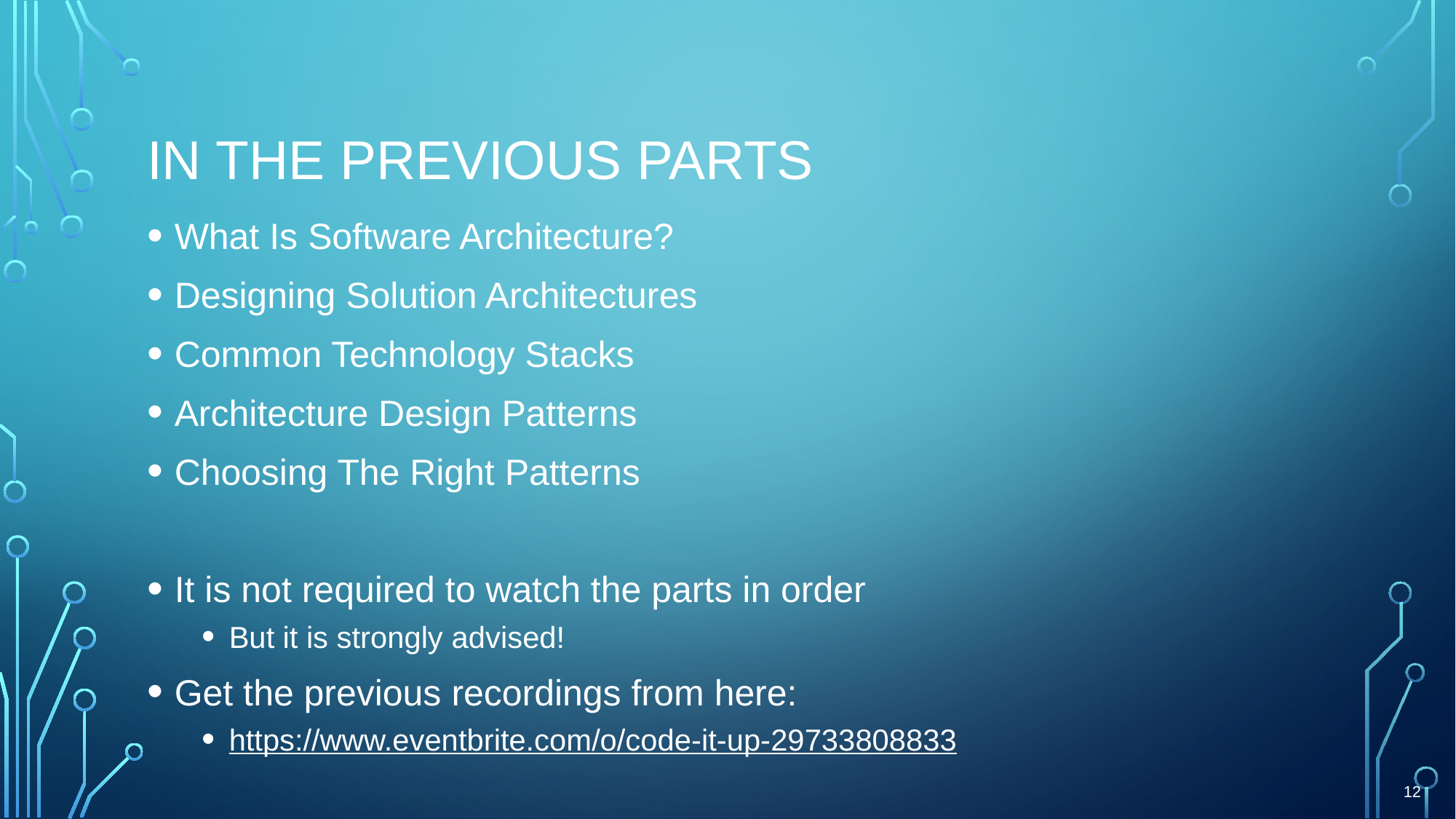

# in The previous parts
What Is Software Architecture?
Designing Solution Architectures
Common Technology Stacks
Architecture Design Patterns
Choosing The Right Patterns

It is not required to watch the parts in order
But it is strongly advised!
Get the previous recordings from here:
https://www.eventbrite.com/o/code-it-up-29733808833

12